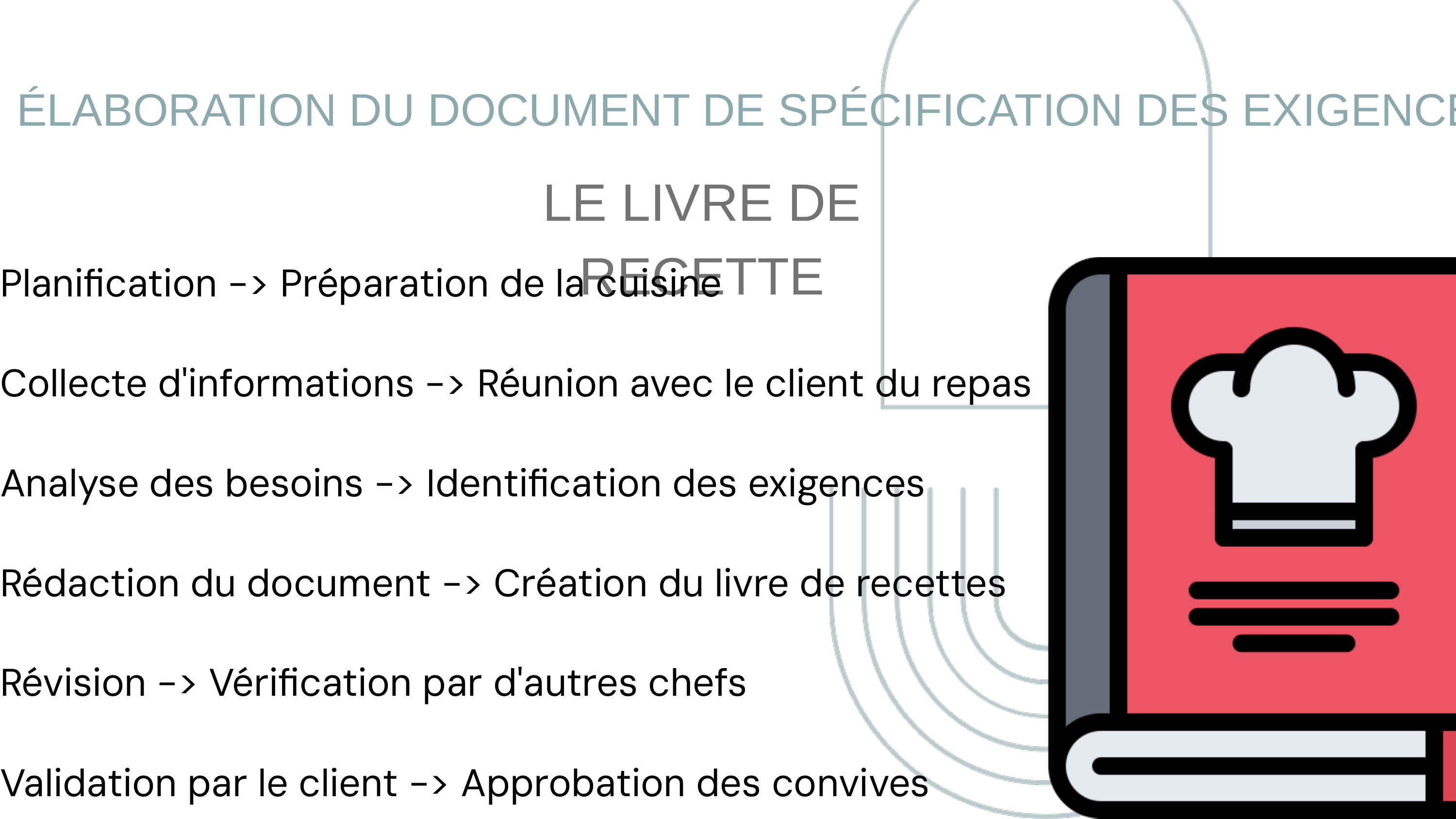

ÉLABORATION DU DOCUMENT DE SPÉCIFICATION DES EXIGENCES
LE LIVRE DE RECETTE
Planification -> Préparation de la cuisine

Collecte d'informations -> Réunion avec le client du repas

Analyse des besoins -> Identification des exigences

Rédaction du document -> Création du livre de recettes

Révision -> Vérification par d'autres chefs

Validation par le client -> Approbation des convives